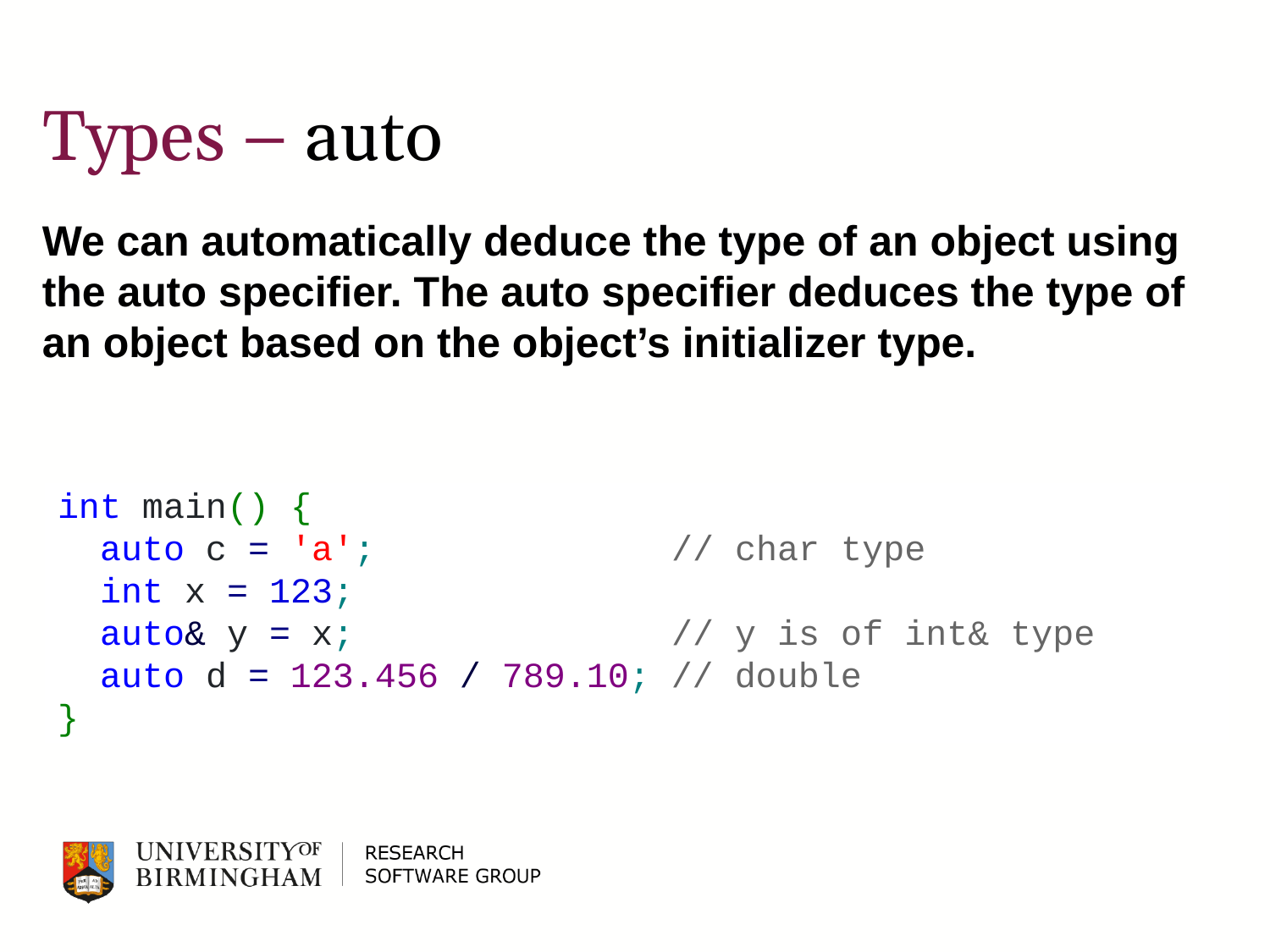

# Types – auto
We can automatically deduce the type of an object using the auto specifier. The auto specifier deduces the type of an object based on the object’s initializer type.
int main() {
  auto c = 'a';              // char type
  int x = 123;
  auto& y = x;               // y is of int& type
  auto d = 123.456 / 789.10; // double
}